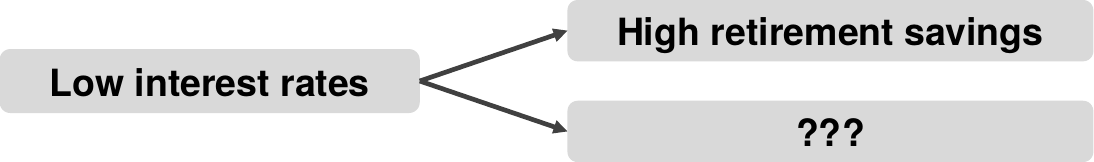

High retirement savings
Low interest rates
???